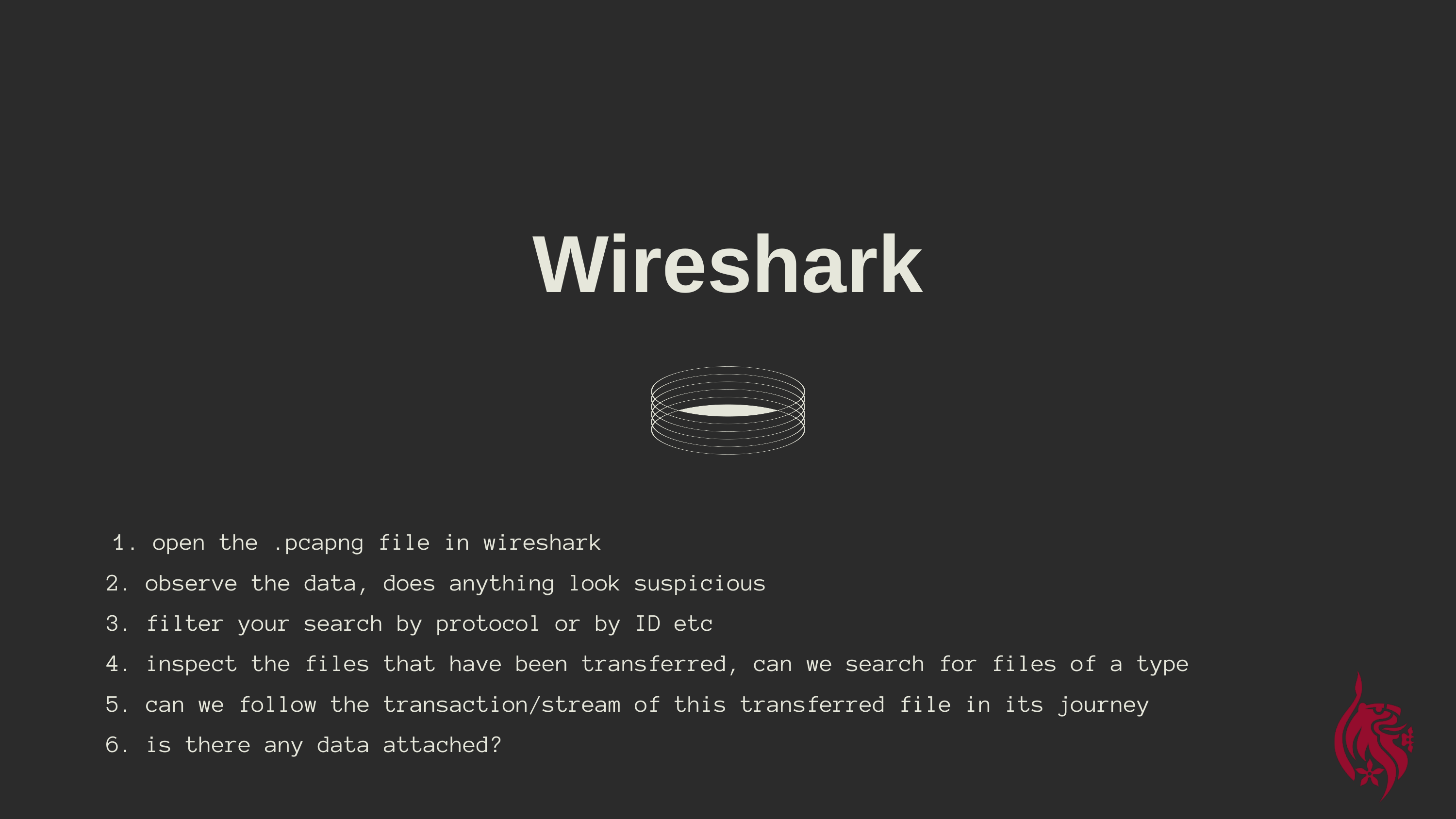

Wireshark

 open the .pcapng file in wireshark
 2. observe the data, does anything look suspicious
 3. filter your search by protocol or by ID etc
 4. inspect the files that have been transferred, can we search for files of a type
 5. can we follow the transaction/stream of this transferred file in its journey
 6. is there any data attached?